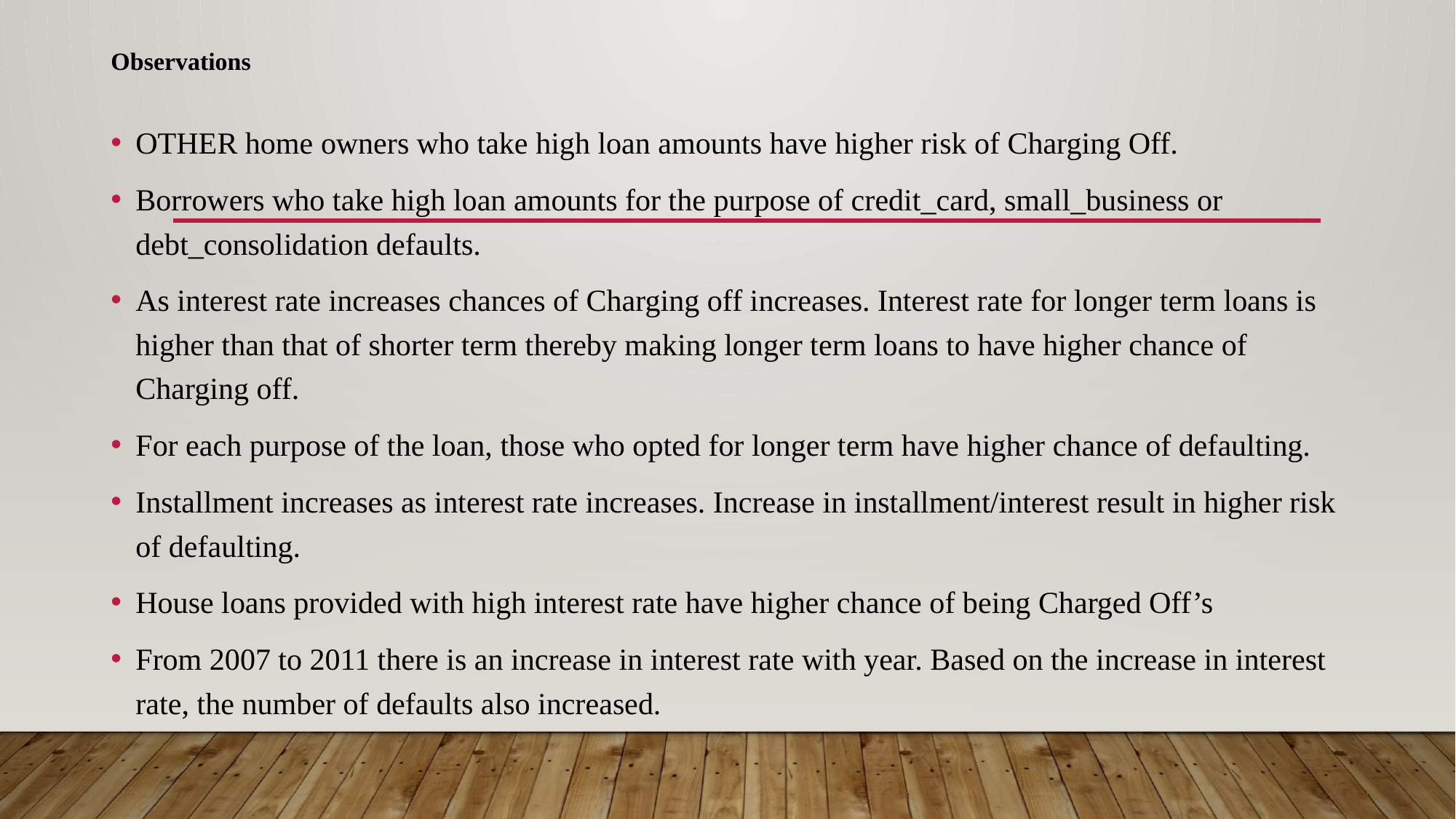

# Observations
OTHER home owners who take high loan amounts have higher risk of Charging Off.
Borrowers who take high loan amounts for the purpose of credit_card, small_business or debt_consolidation defaults.
As interest rate increases chances of Charging off increases. Interest rate for longer term loans is higher than that of shorter term thereby making longer term loans to have higher chance of Charging off.
For each purpose of the loan, those who opted for longer term have higher chance of defaulting.
Installment increases as interest rate increases. Increase in installment/interest result in higher risk of defaulting.
House loans provided with high interest rate have higher chance of being Charged Off’s
From 2007 to 2011 there is an increase in interest rate with year. Based on the increase in interest rate, the number of defaults also increased.